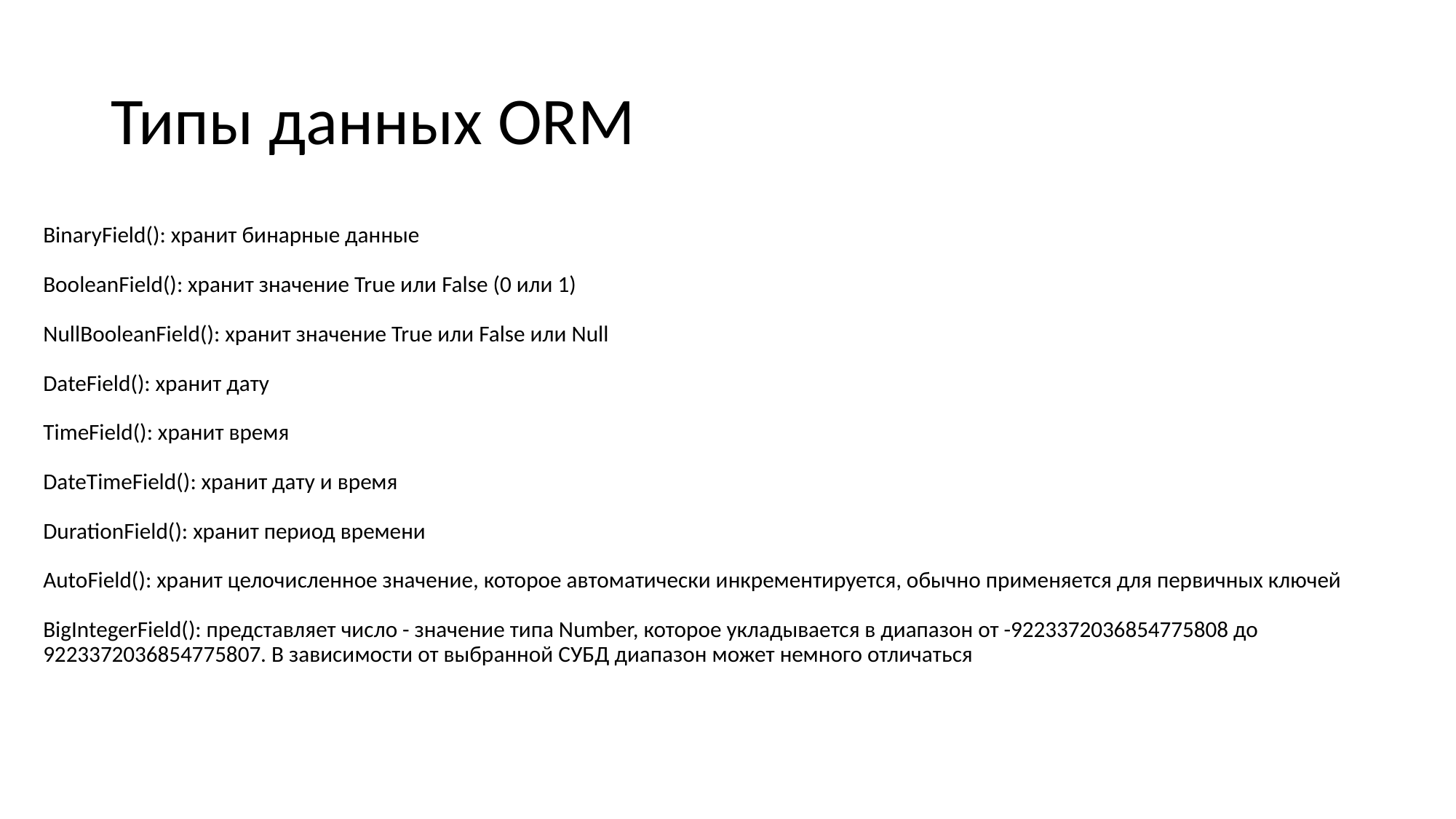

# Типы данных ORM
BinaryField(): хранит бинарные данные
BooleanField(): хранит значение True или False (0 или 1)
NullBooleanField(): хранит значение True или False или Null
DateField(): хранит дату
TimeField(): хранит время
DateTimeField(): хранит дату и время
DurationField(): хранит период времени
AutoField(): хранит целочисленное значение, которое автоматически инкрементируется, обычно применяется для первичных ключей
BigIntegerField(): представляет число - значение типа Number, которое укладывается в диапазон от -9223372036854775808 до 9223372036854775807. В зависимости от выбранной СУБД диапазон может немного отличаться